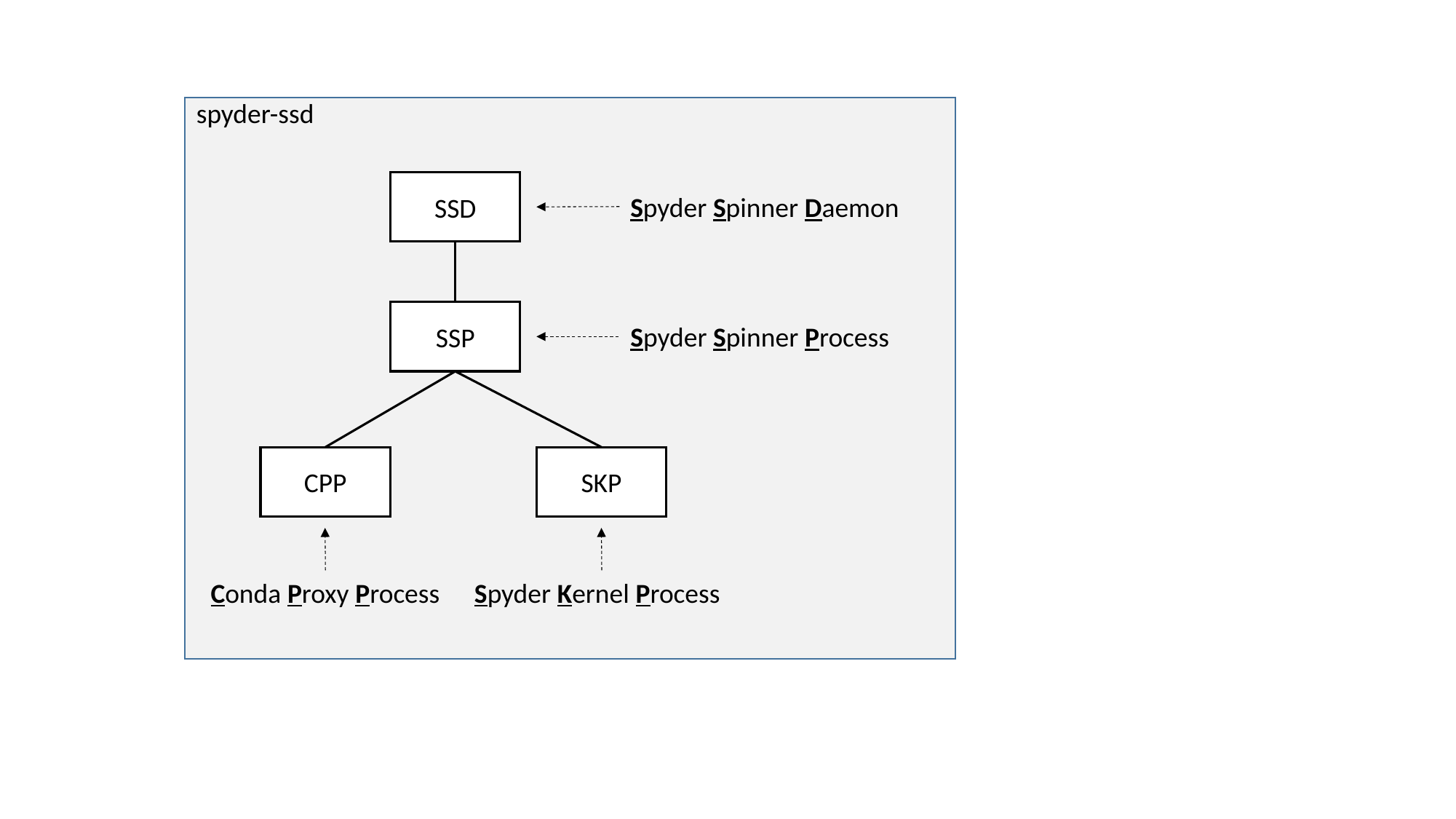

spyder-ssd

SSD
Spyder Spinner Daemon
SSP
Spyder Spinner Process
CPP
SKP
Conda Proxy Process
Spyder Kernel Process